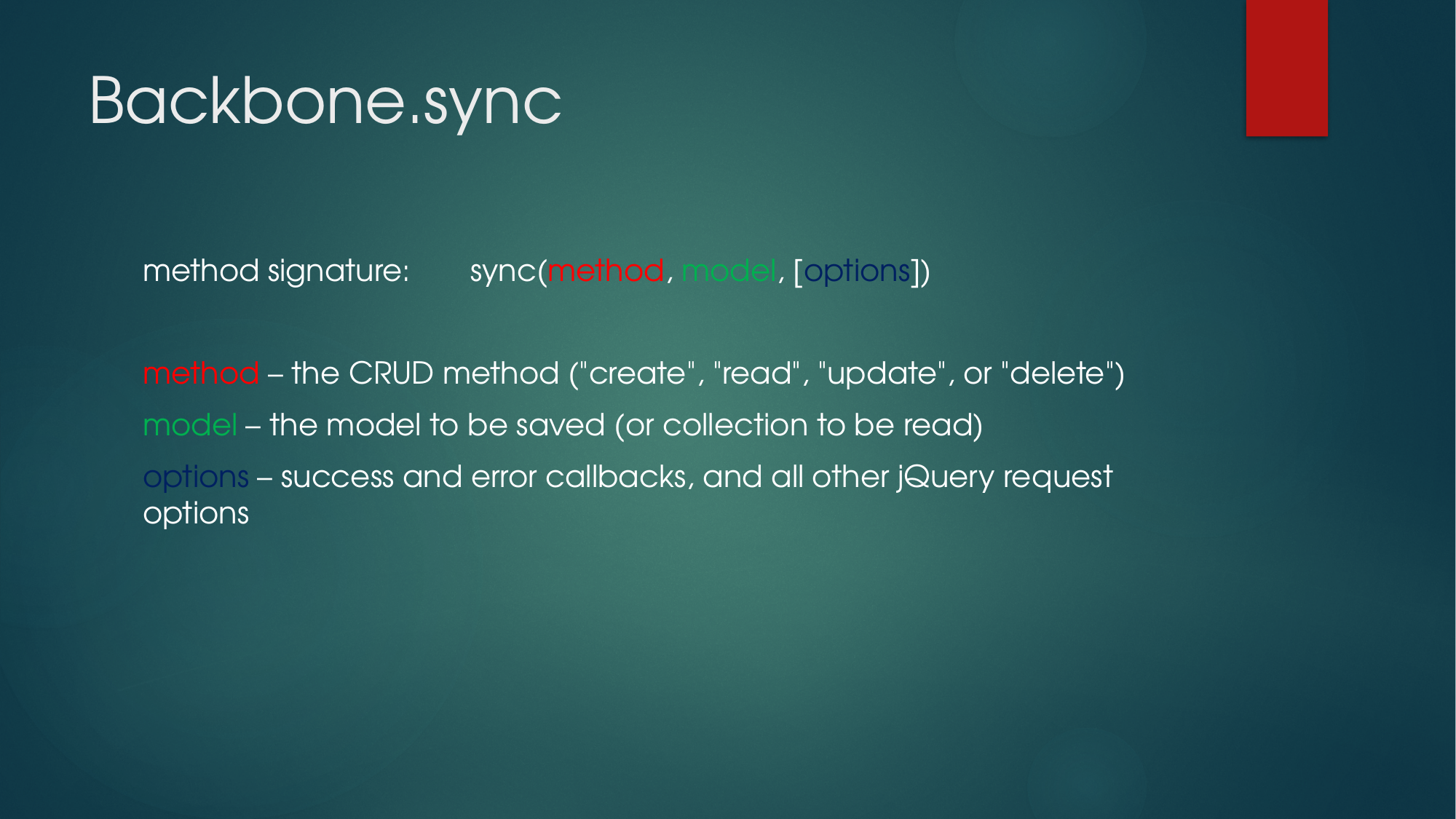

# Backbone.sync
method signature:　	sync(method, model, [options])

method – the CRUD method ("create", "read", "update", or "delete")
model – the model to be saved (or collection to be read)
options – success and error callbacks, and all other jQuery request options